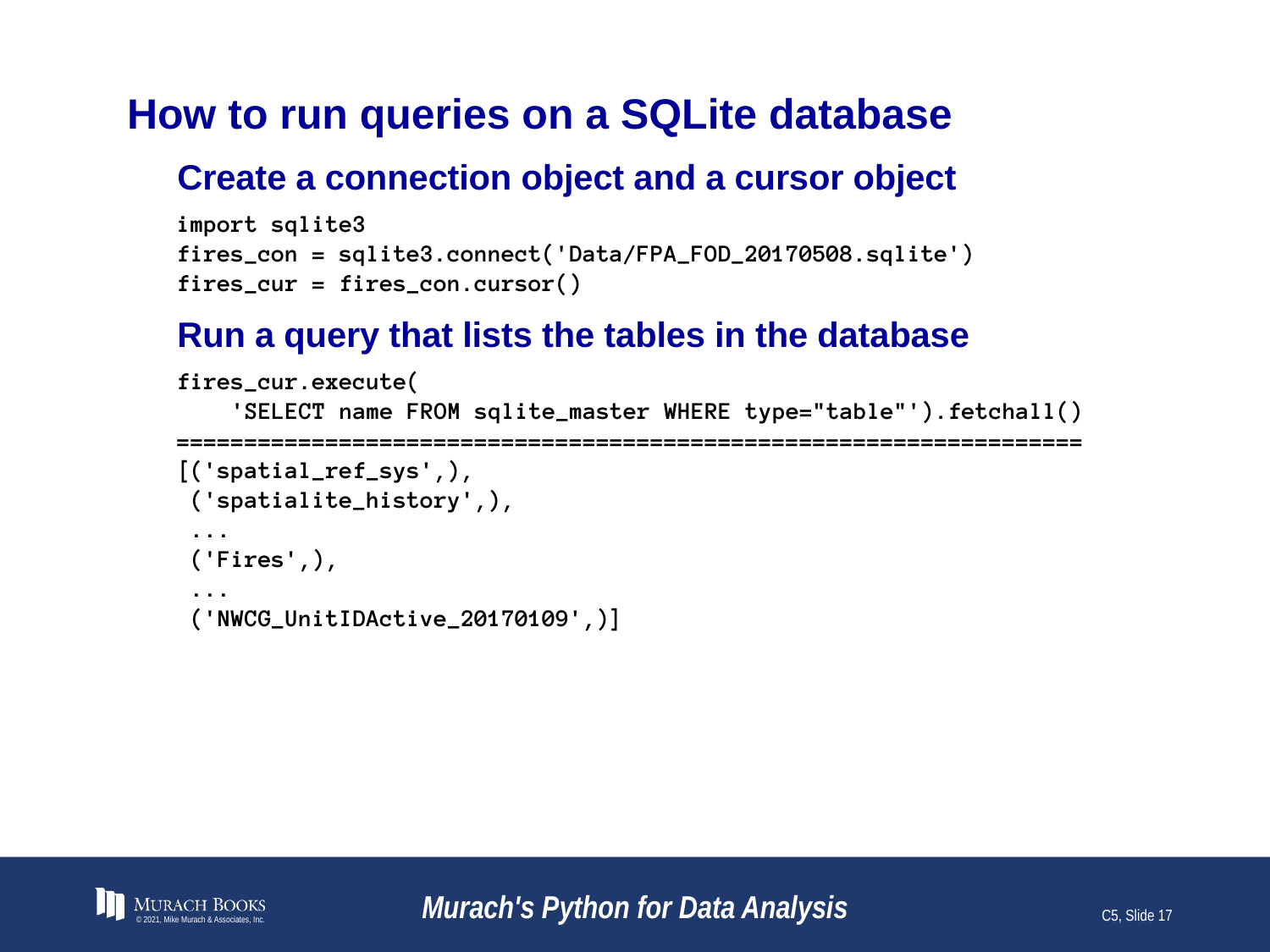

# How to run queries on a SQLite database
Create a connection object and a cursor object
import sqlite3
fires_con = sqlite3.connect('Data/FPA_FOD_20170508.sqlite')
fires_cur = fires_con.cursor()
Run a query that lists the tables in the database
fires_cur.execute(
    'SELECT name FROM sqlite_master WHERE type="table"').fetchall()
===================================================================
[('spatial_ref_sys',),
 ('spatialite_history',),
 ...
 ('Fires',),
 ...
 ('NWCG_UnitIDActive_20170109',)]

© 2021, Mike Murach & Associates, Inc.
Murach's Python for Data Analysis

C5, Slide 17